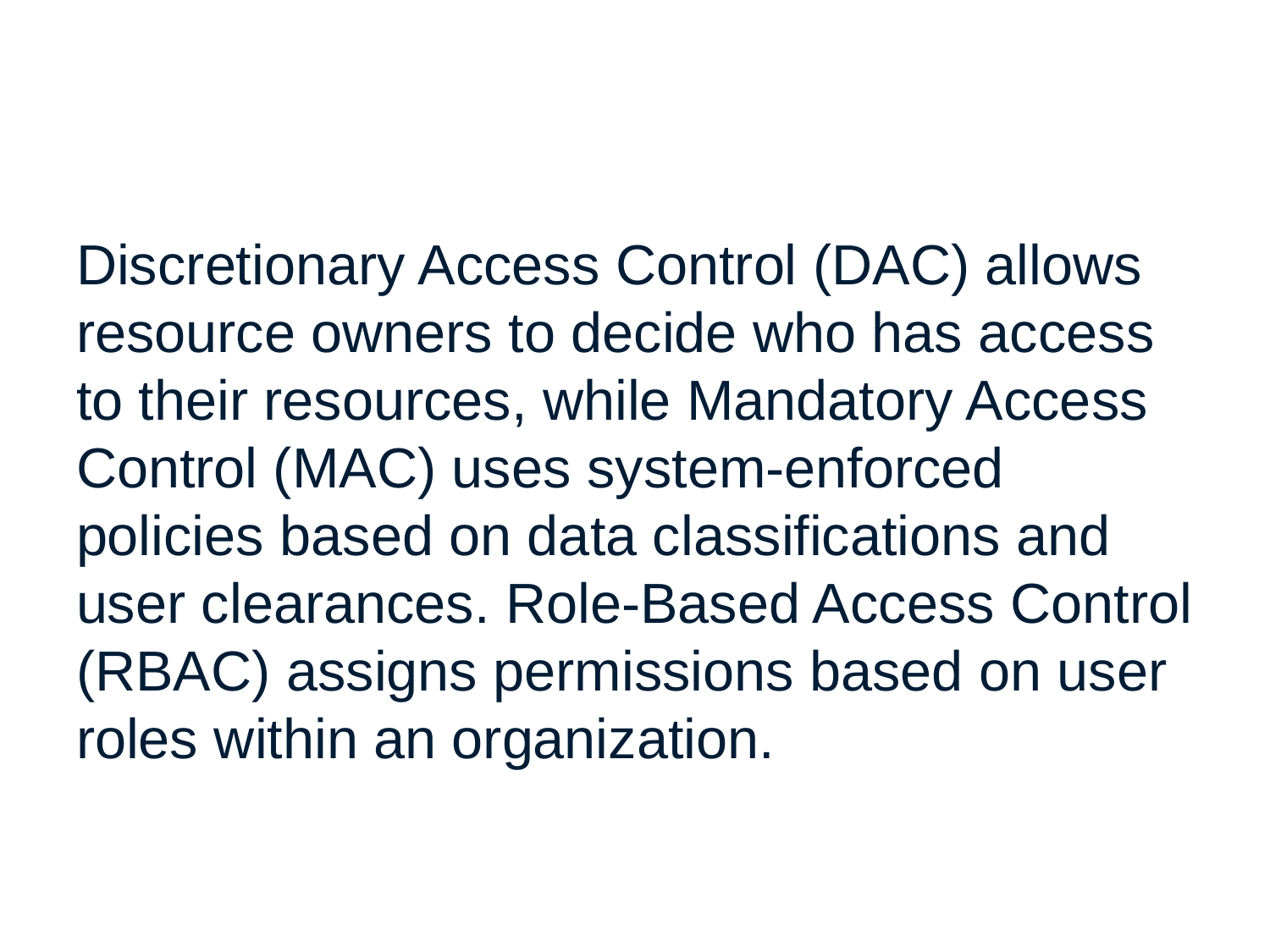

#
Discretionary Access Control (DAC) allows resource owners to decide who has access to their resources, while Mandatory Access Control (MAC) uses system-enforced policies based on data classifications and user clearances. Role-Based Access Control (RBAC) assigns permissions based on user roles within an organization.